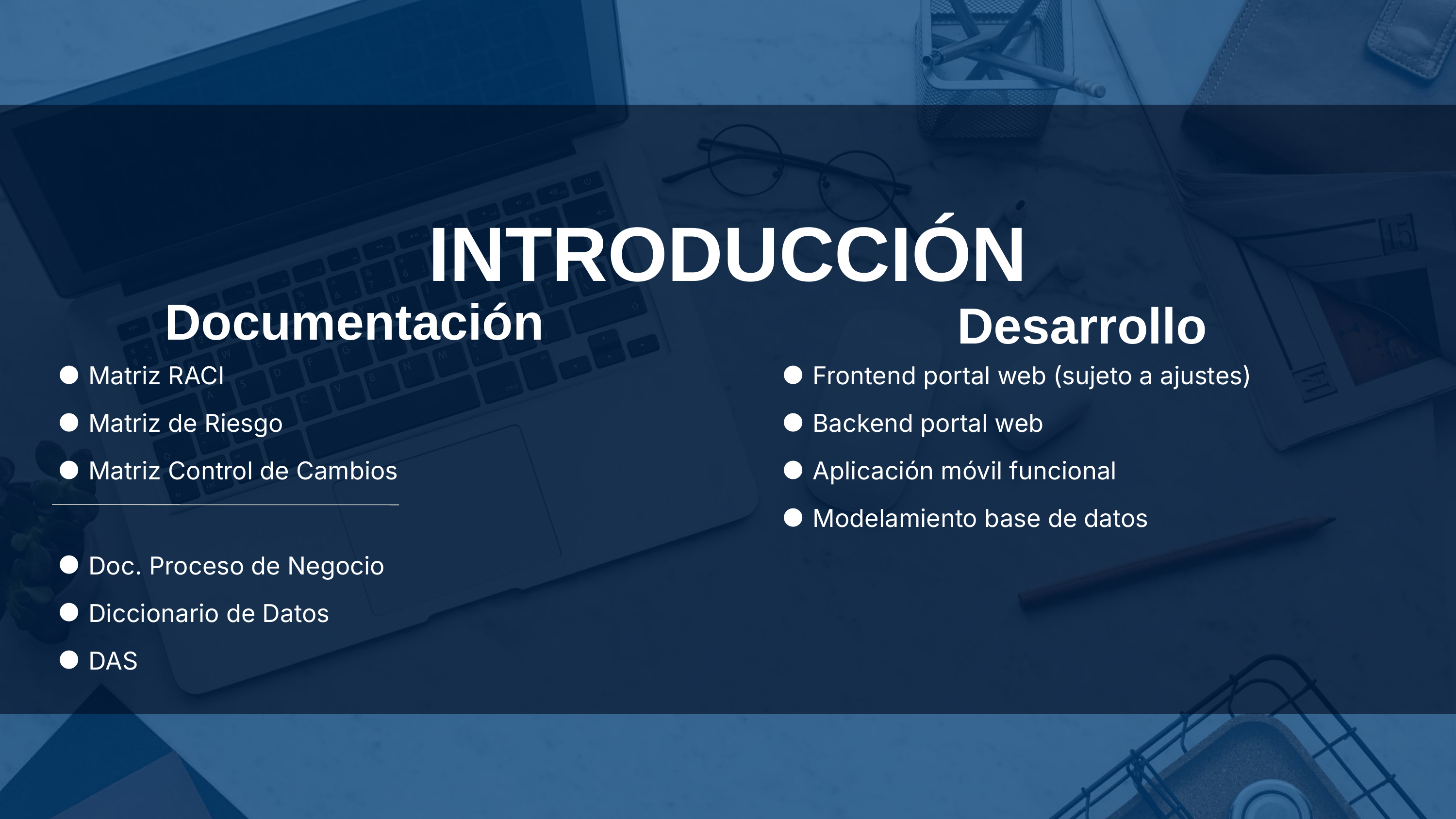

INTRODUCCIÓN
Documentación
Desarrollo
Matriz RACI
Matriz de Riesgo
Matriz Control de Cambios

Doc. Proceso de Negocio
Diccionario de Datos
DAS

Frontend portal web (sujeto a ajustes)
Backend portal web
Aplicación móvil funcional
Modelamiento base de datos